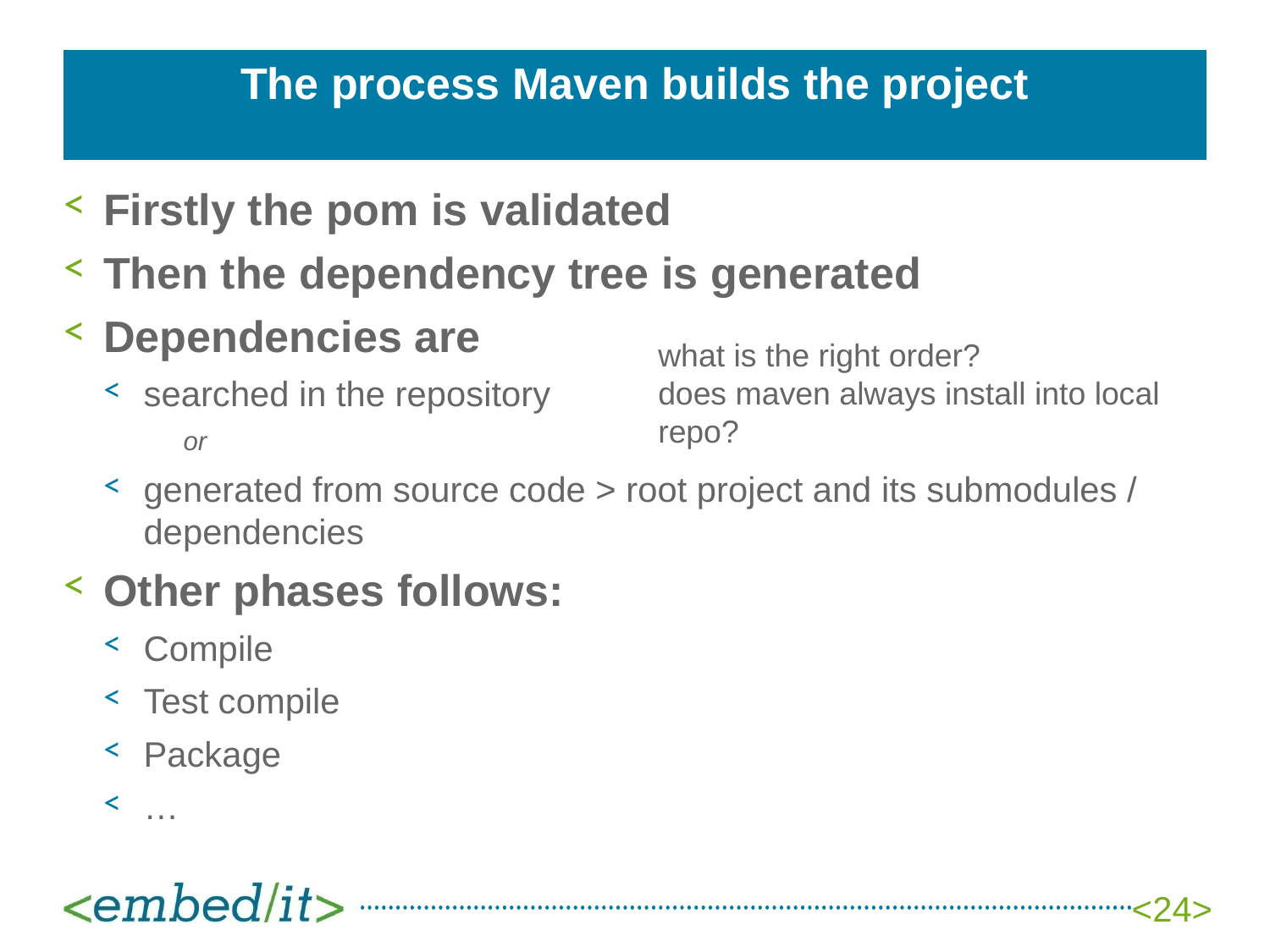

# The process Maven builds the project
Firstly the pom is validated
Then the dependency tree is generated
Dependencies are
searched in the repository
or
generated from source code > root project and its submodules / dependencies
Other phases follows:
Compile
Test compile
Package
…
what is the right order?
does maven always install into local repo?
<24>